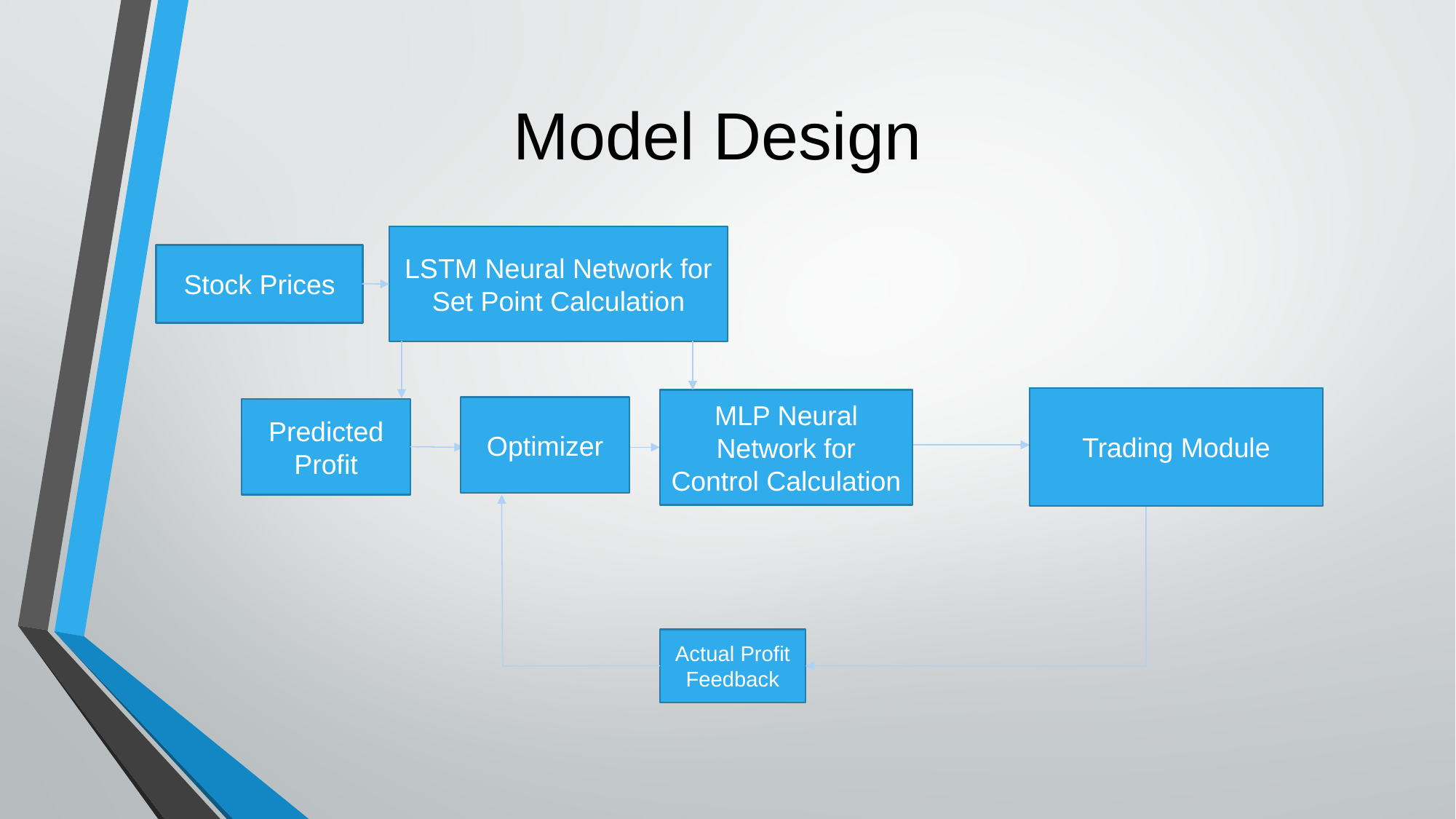

Model Design
LSTM Neural Network for Set Point Calculation
Stock Prices
Trading Module
MLP Neural Network for Control Calculation
Optimizer
Predicted Profit
Actual Profit
Feedback